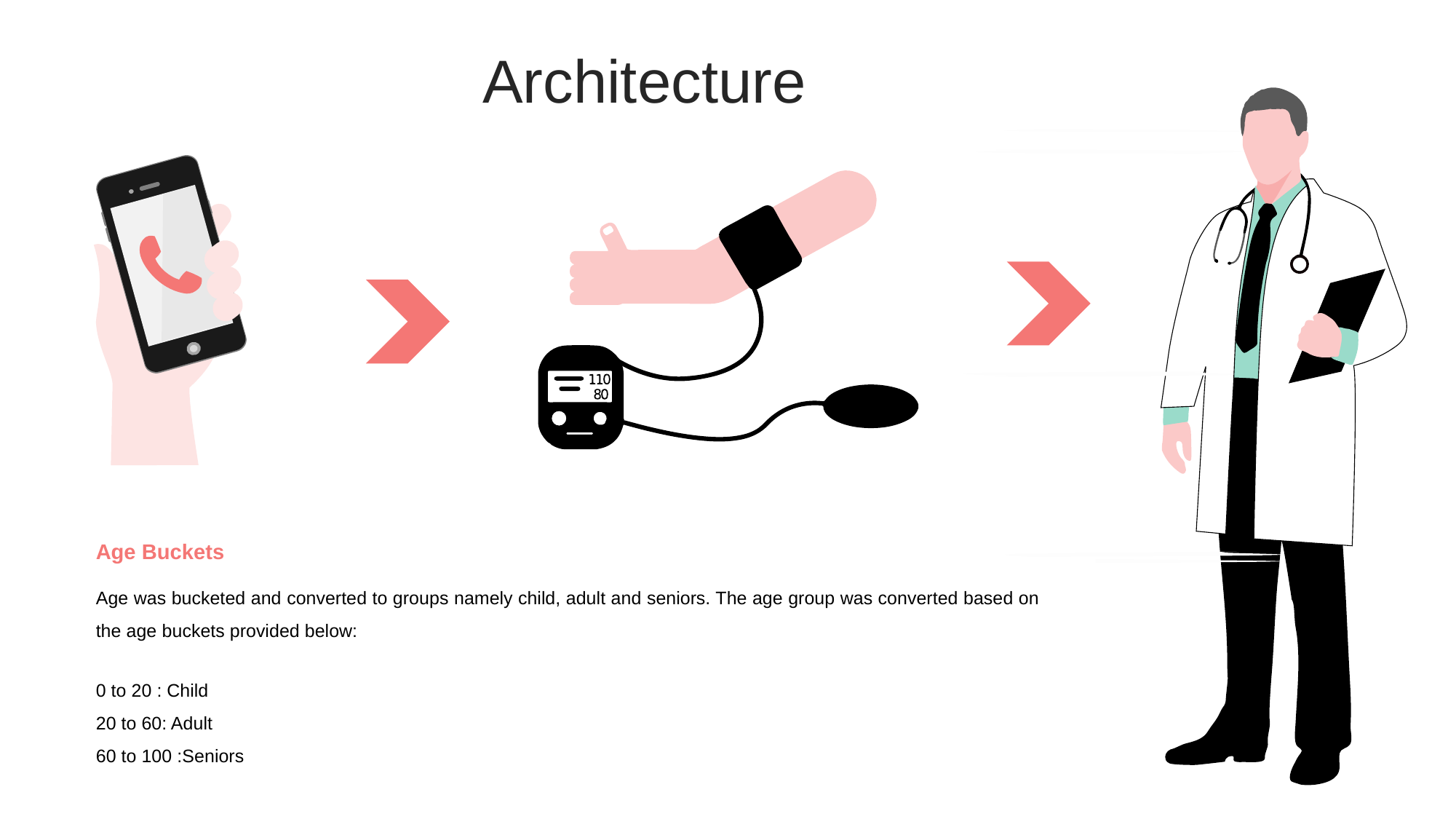

Architecture

Age Buckets
Age was bucketed and converted to groups namely child, adult and seniors. The age group was converted based on the age buckets provided below:

0 to 20 : Child
20 to 60: Adult
60 to 100 :Seniors